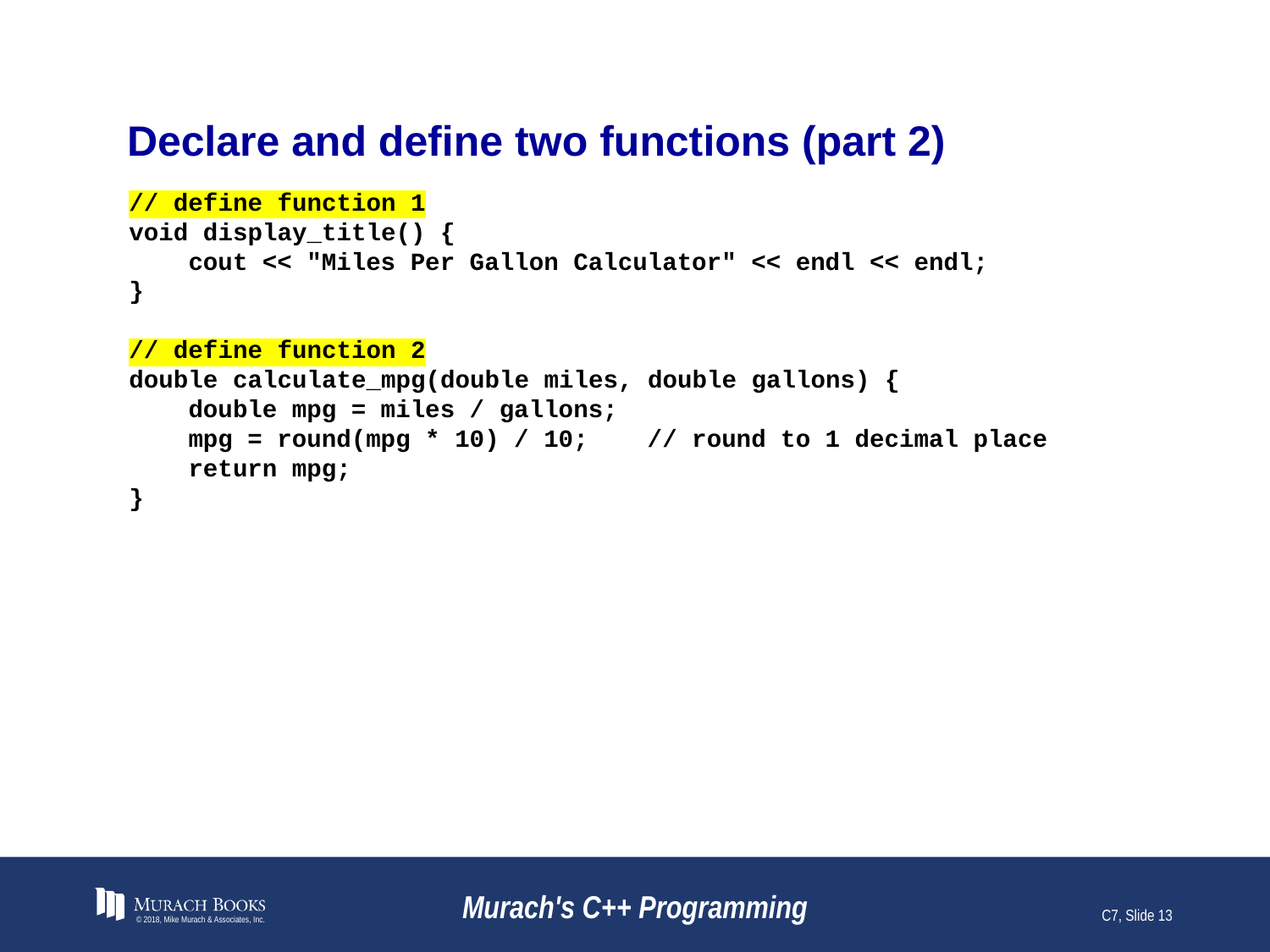

# Declare and define two functions (part 2)
// define function 1
void display_title() {
    cout << "Miles Per Gallon Calculator" << endl << endl;
}

// define function 2
double calculate_mpg(double miles, double gallons) {
    double mpg = miles / gallons;
    mpg = round(mpg * 10) / 10;    // round to 1 decimal place
    return mpg;
}

© 2018, Mike Murach & Associates, Inc.
Murach's C++ Programming

C7, Slide 13